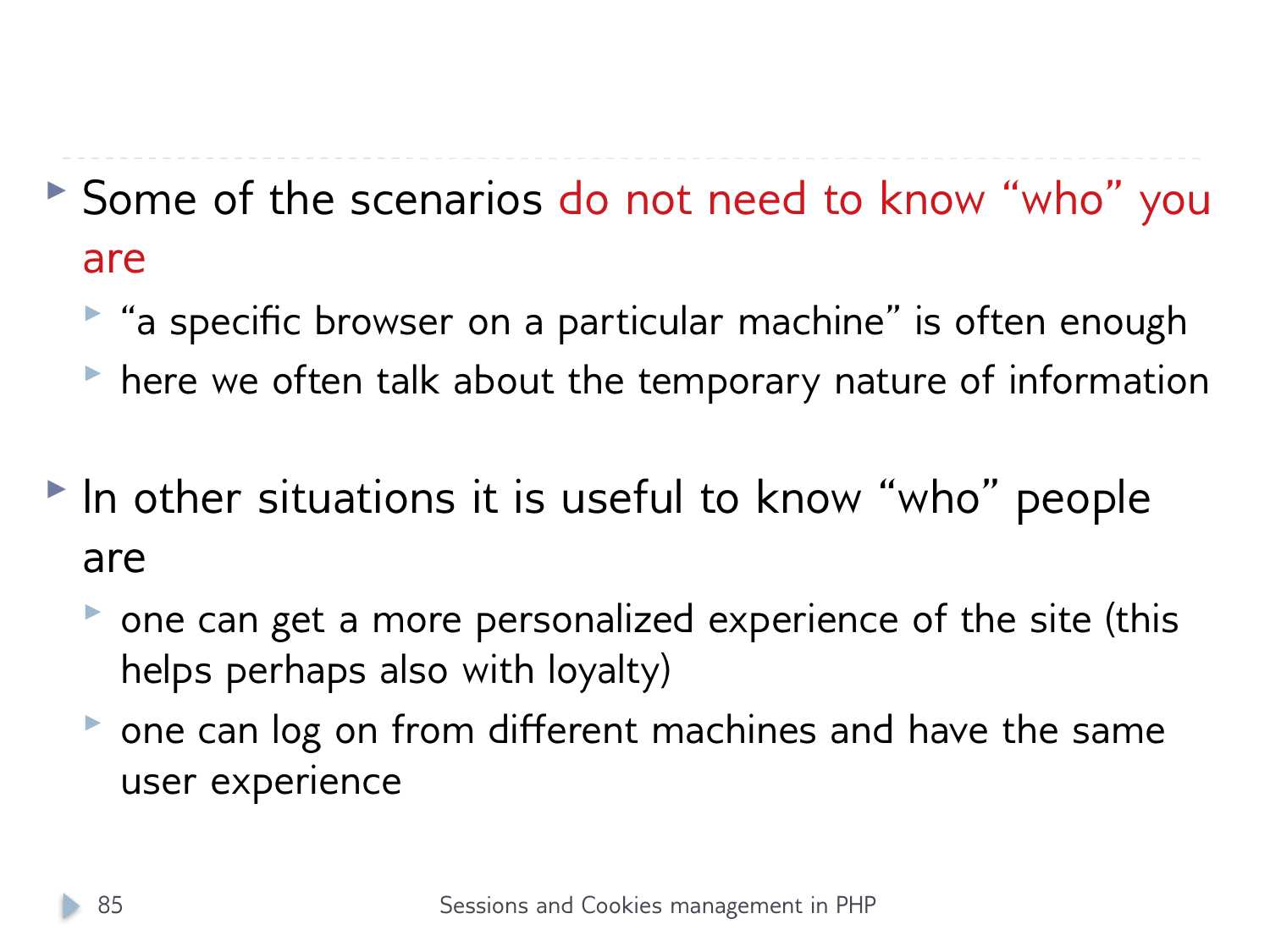

Some of the scenarios do not need to know “who” you are
“a specific browser on a particular machine” is often enough
here we often talk about the temporary nature of information

In other situations it is useful to know “who” people are
one can get a more personalized experience of the site (this helps perhaps also with loyalty)
one can log on from different machines and have the same user experience
85
Sessions and Cookies management in PHP